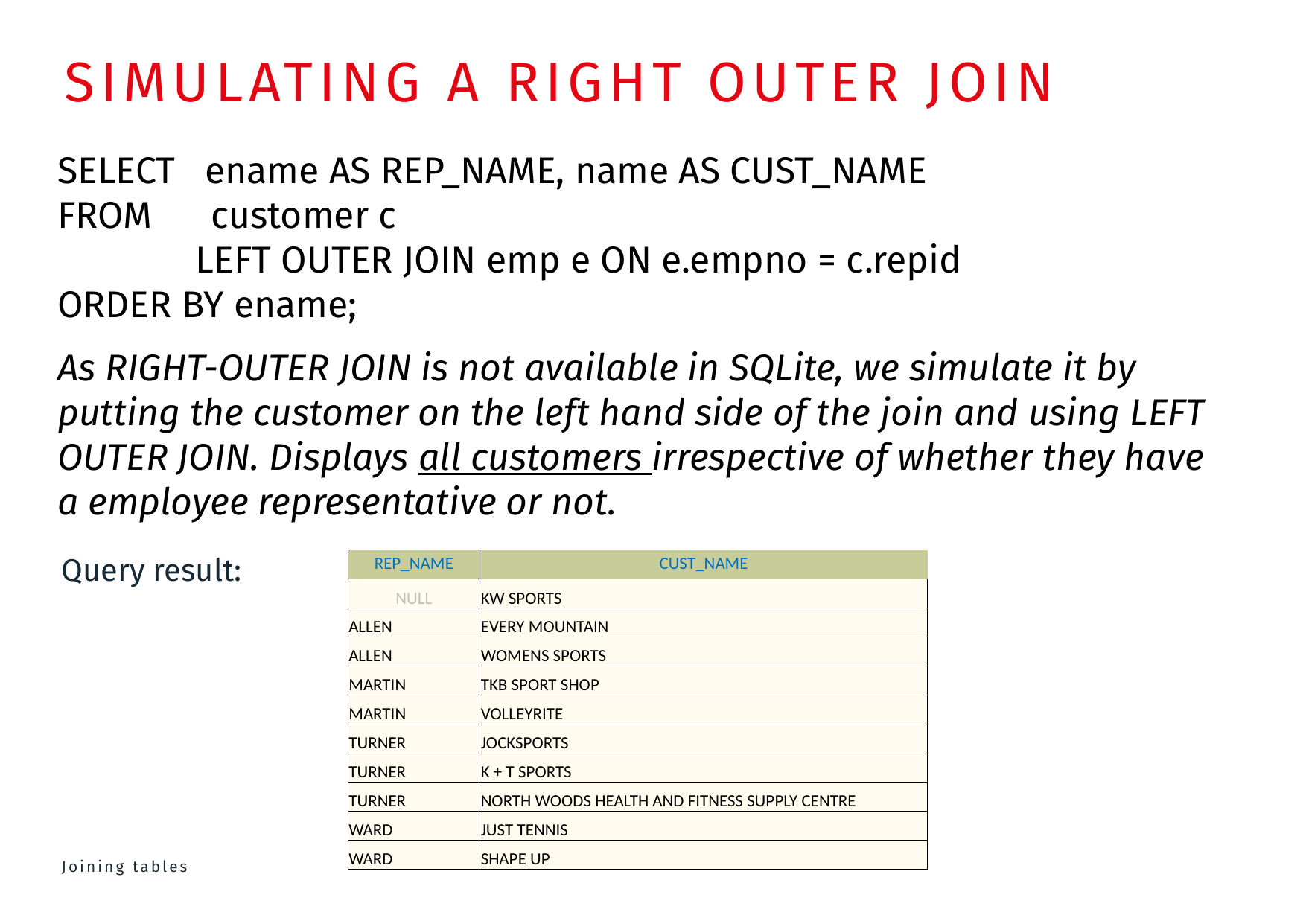

# Simulating a right OUTER JOIN
SELECT   ename AS REP_NAME, name AS CUST_NAME
FROM      customer c
              LEFT OUTER JOIN emp e ON e.empno = c.repid
ORDER BY ename;
As RIGHT-OUTER JOIN is not available in SQLite, we simulate it by putting the customer on the left hand side of the join and using LEFT OUTER JOIN. Displays all customers irrespective of whether they have a employee representative or not.
| REP\_NAME | CUST\_NAME |
| --- | --- |
| NULL | KW SPORTS |
| ALLEN | EVERY MOUNTAIN |
| ALLEN | WOMENS SPORTS |
| MARTIN | TKB SPORT SHOP |
| MARTIN | VOLLEYRITE |
| TURNER | JOCKSPORTS |
| TURNER | K + T SPORTS |
| TURNER | NORTH WOODS HEALTH AND FITNESS SUPPLY CENTRE |
| WARD | JUST TENNIS |
| WARD | SHAPE UP |
Query result:
Joining tables